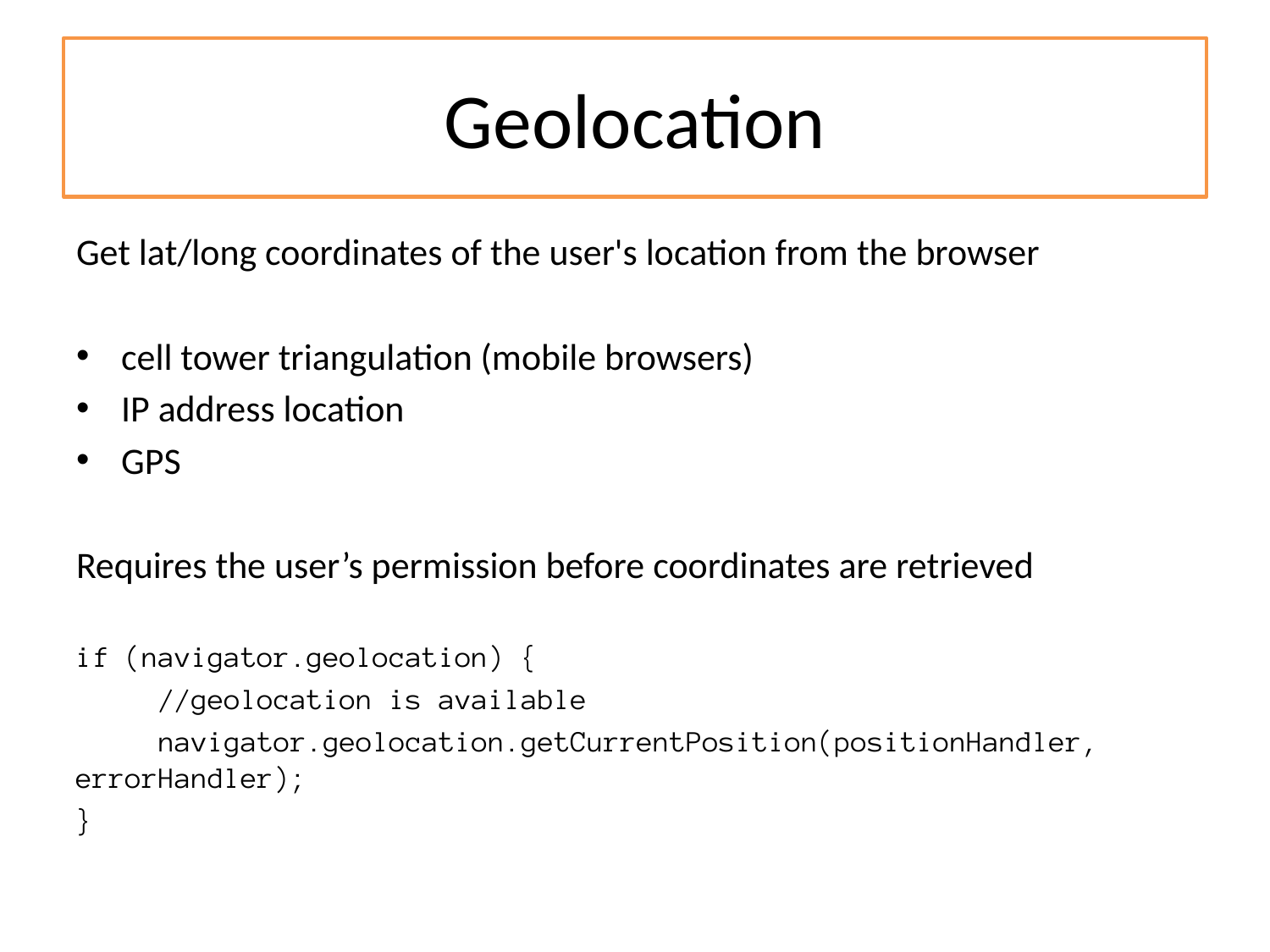

# Geolocation
Get lat/long coordinates of the user's location from the browser

cell tower triangulation (mobile browsers)
IP address location
GPS

Requires the user’s permission before coordinates are retrieved
if (navigator.geolocation) {
     //geolocation is available
     navigator.geolocation.getCurrentPosition(positionHandler, errorHandler);
}